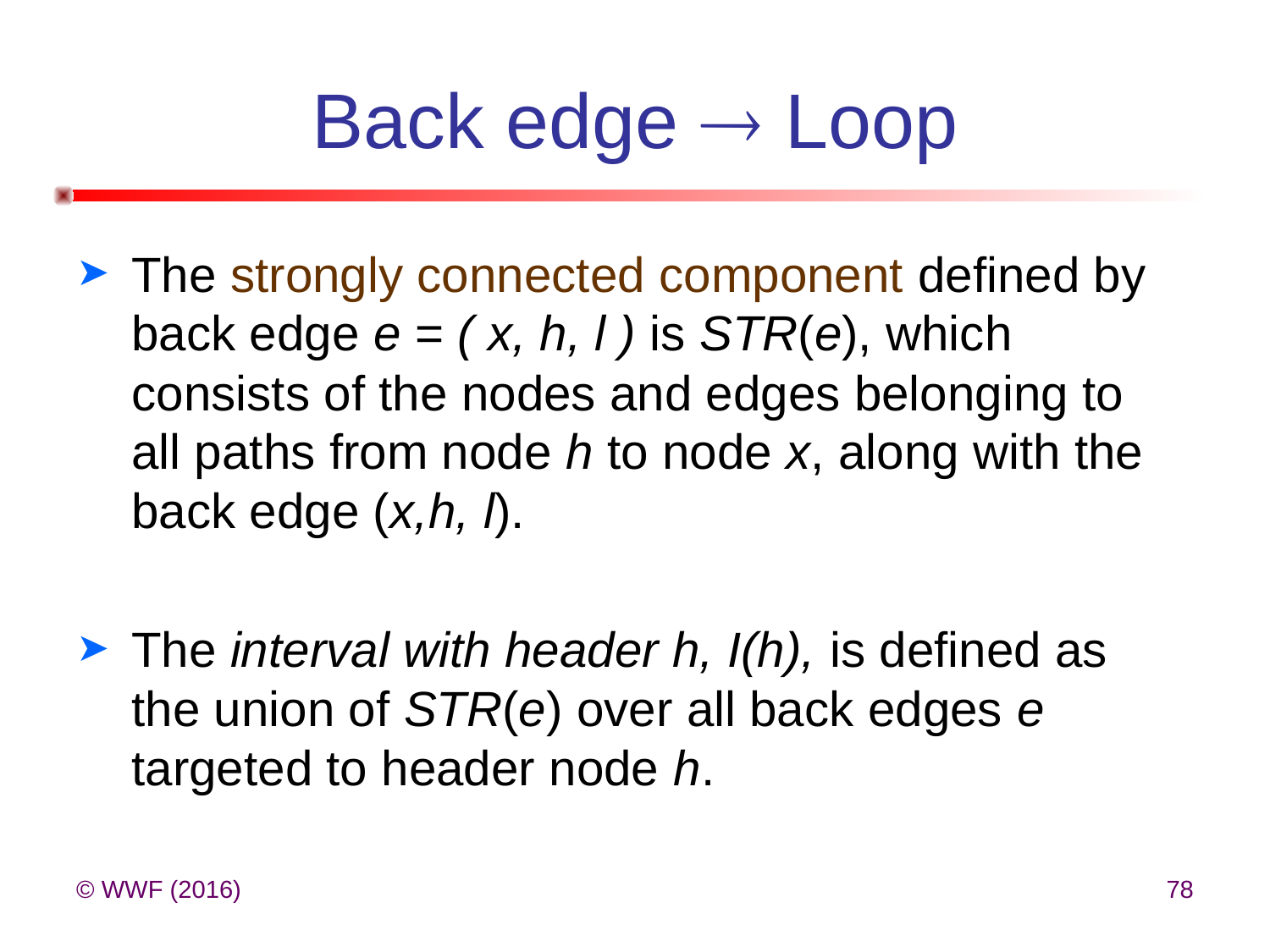

# Back edge → Loop
The strongly connected component defined by back edge e = ( x, h, l ) is STR(e), which consists of the nodes and edges belonging to all paths from node h to node x, along with the back edge (x,h, l).

The interval with header h, I(h), is defined as the union of STR(e) over all back edges e targeted to header node h.

© WWF (2016)
78